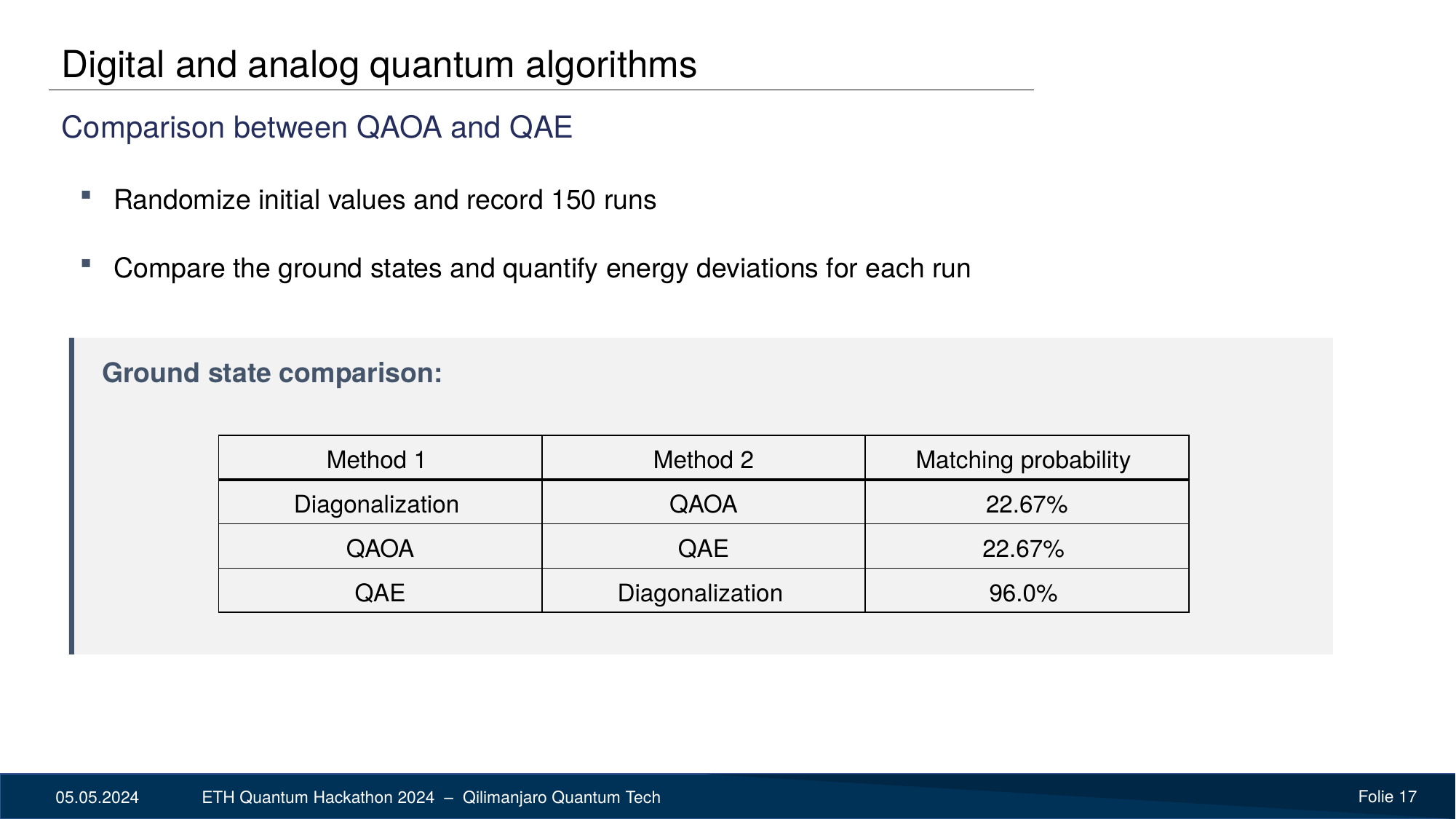

Digital and analog quantum algorithms
Comparison between QAOA and QAE
Randomize initial values and record 150 runs

Compare the ground states and quantify energy deviations for each run

Ground state comparison:
| Method 1 | Method 2 | Matching probability |
| --- | --- | --- |
| Diagonalization | QAOA | 22.67% |
| QAOA | QAE | 22.67% |
| QAE | Diagonalization | 96.0% |

05.05.2024
ETH Quantum Hackathon 2024  –  Qilimanjaro Quantum Tech
Folie 17